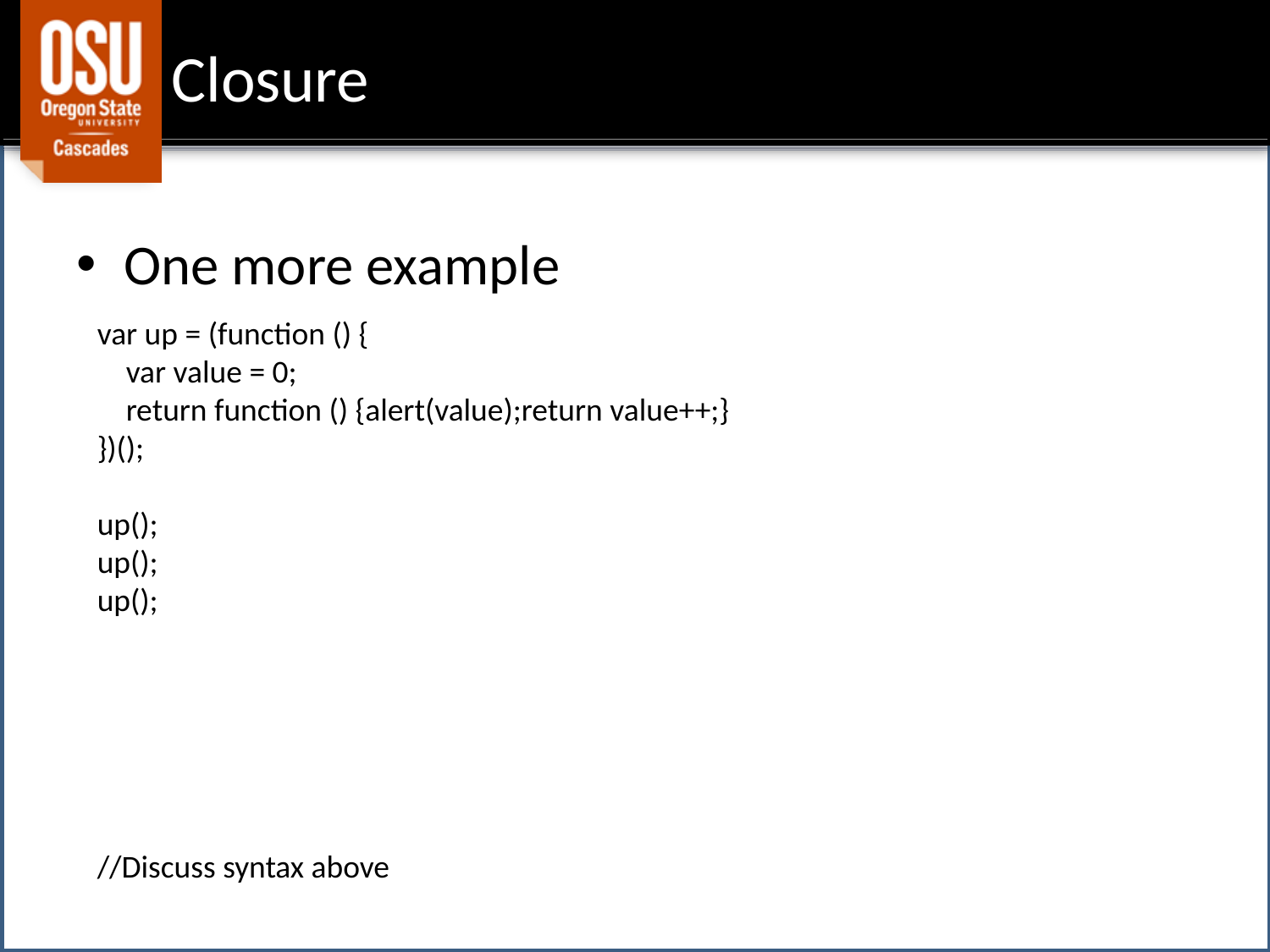

# Closure
One more example
var up = (function () {
    var value = 0;
    return function () {alert(value);return value++;}
})();

up();
up();
up();

//Discuss syntax above